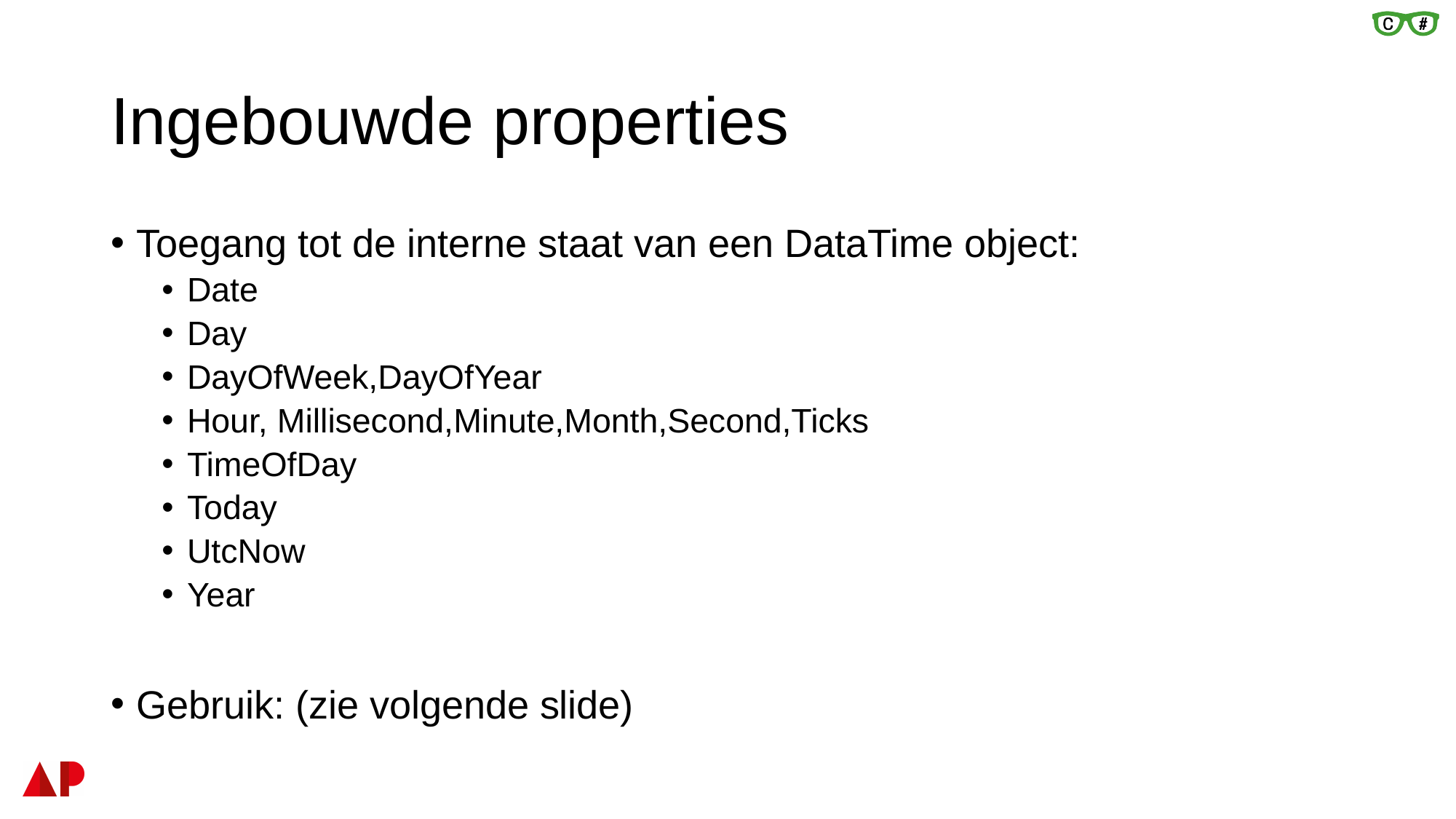

# Ingebouwde properties
Toegang tot de interne staat van een DataTime object:
Date
Day
DayOfWeek,DayOfYear
Hour, Millisecond,Minute,Month,Second,Ticks
TimeOfDay
Today
UtcNow
Year

Gebruik: (zie volgende slide)